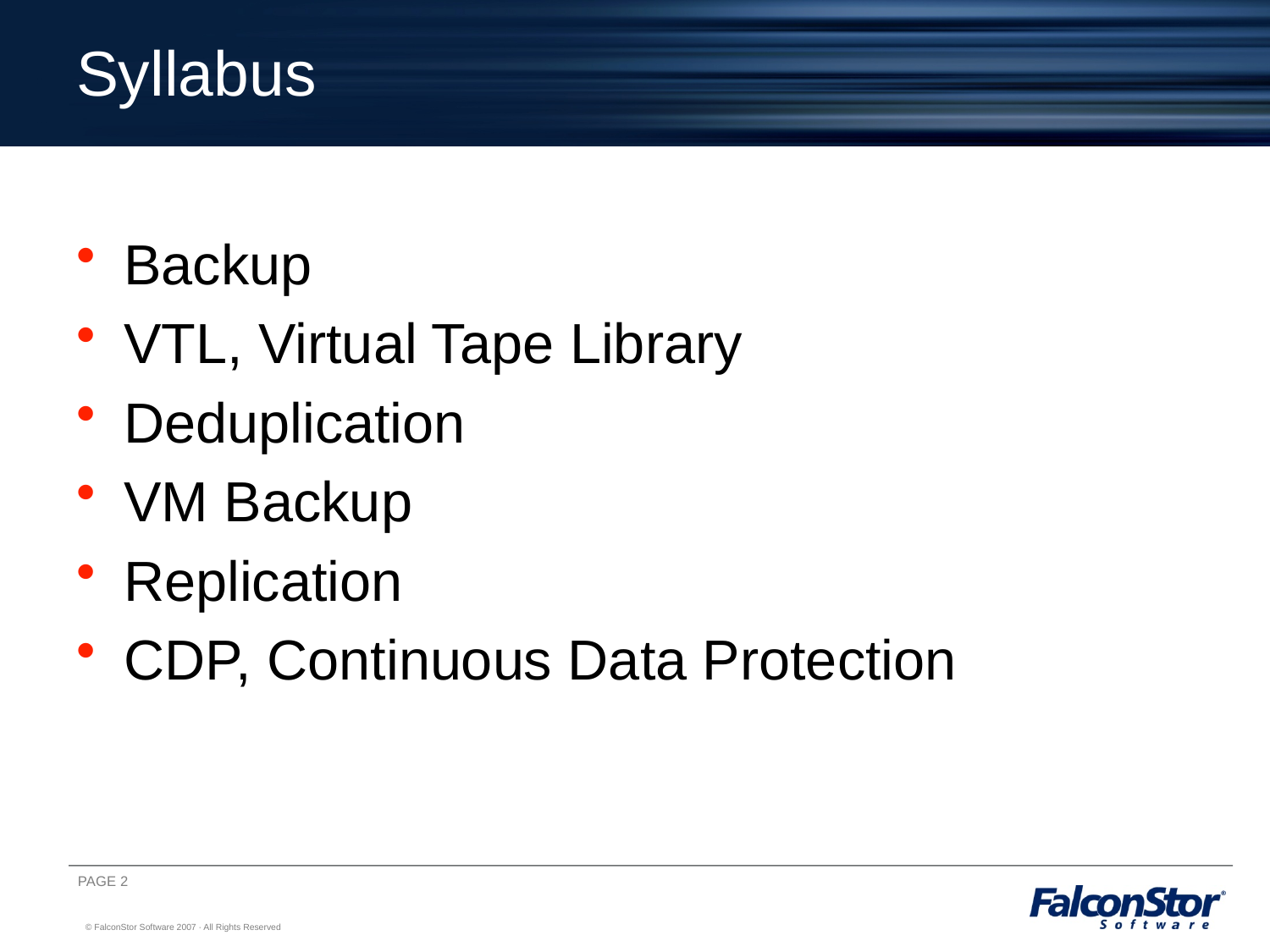

# Syllabus
Backup
VTL, Virtual Tape Library
Deduplication
VM Backup
Replication
CDP, Continuous Data Protection